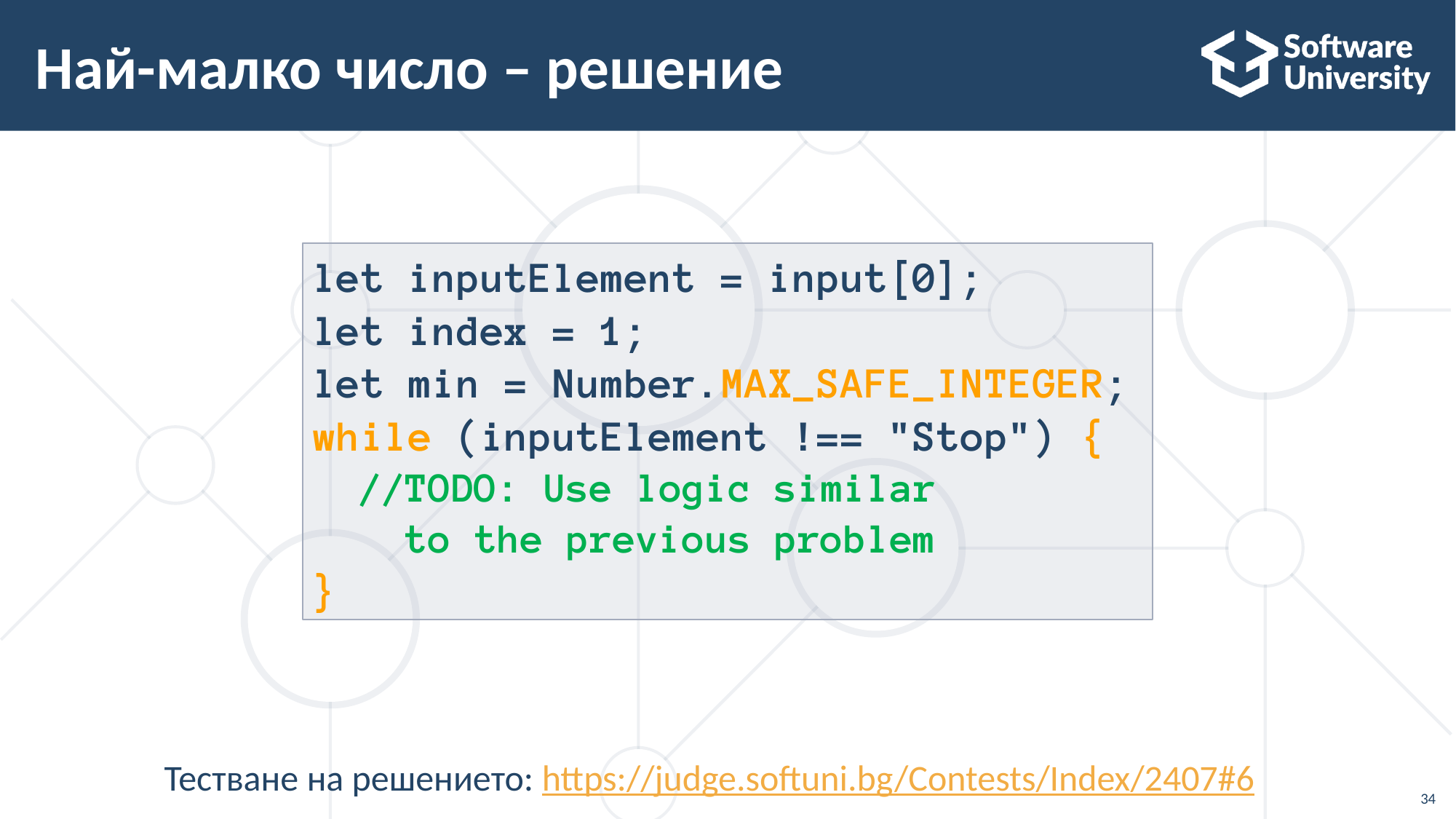

# Най-малко число – решение
let inputElement = input[0];
let index = 1;
let min = Number.MAX_SAFE_INTEGER;
while (inputElement !== "Stop") {
  //TODO: Use logic similar
    to the previous problem
}
Тестване на решението: https://judge.softuni.bg/Contests/Index/2407#6
34